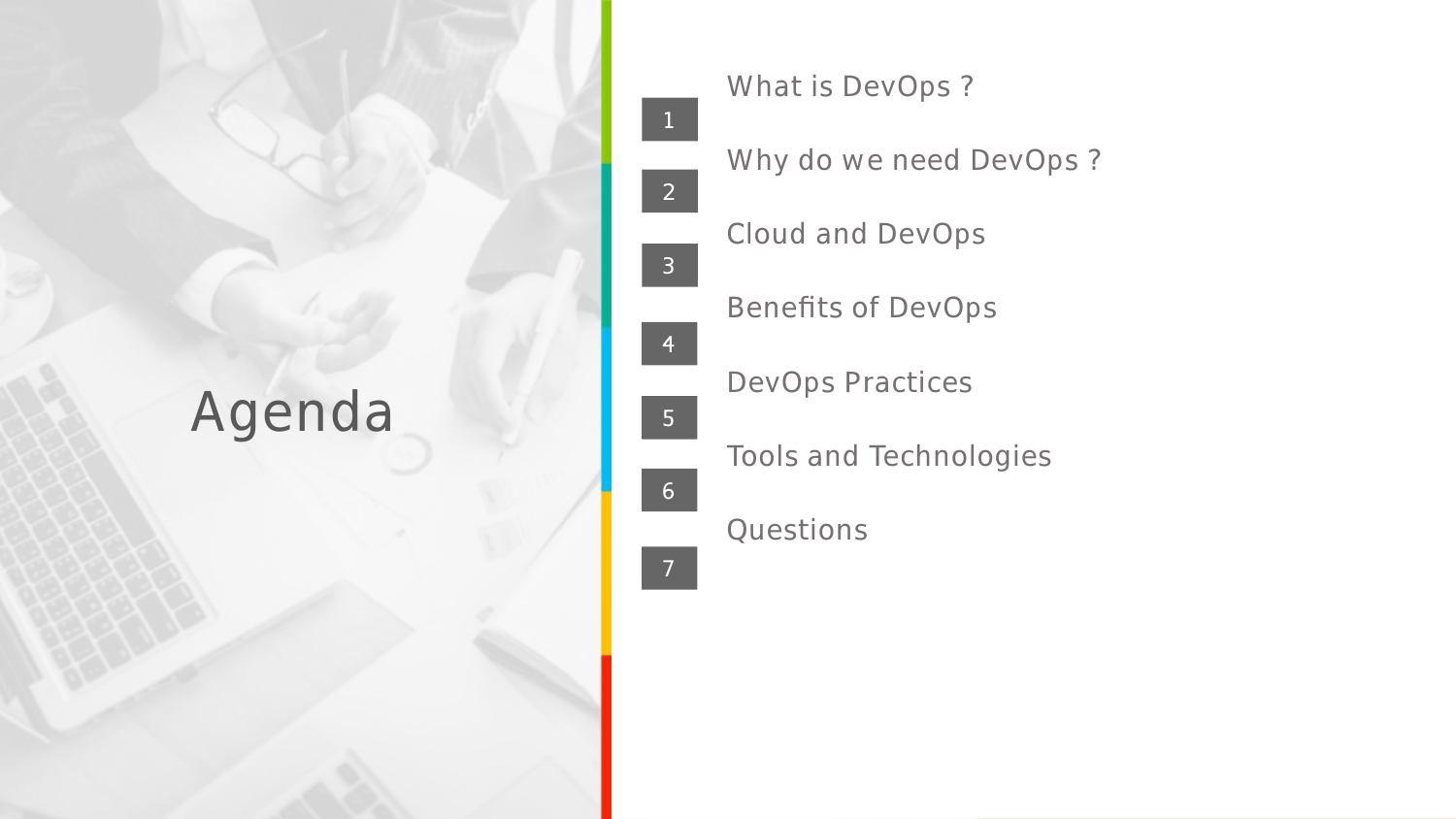

What is DevOps ?
Why do we need DevOps ?
Cloud and DevOps
Benefits of DevOps
DevOps Practices
Tools and Technologies
Questions
1
2
3
4
Agenda
5
6
7